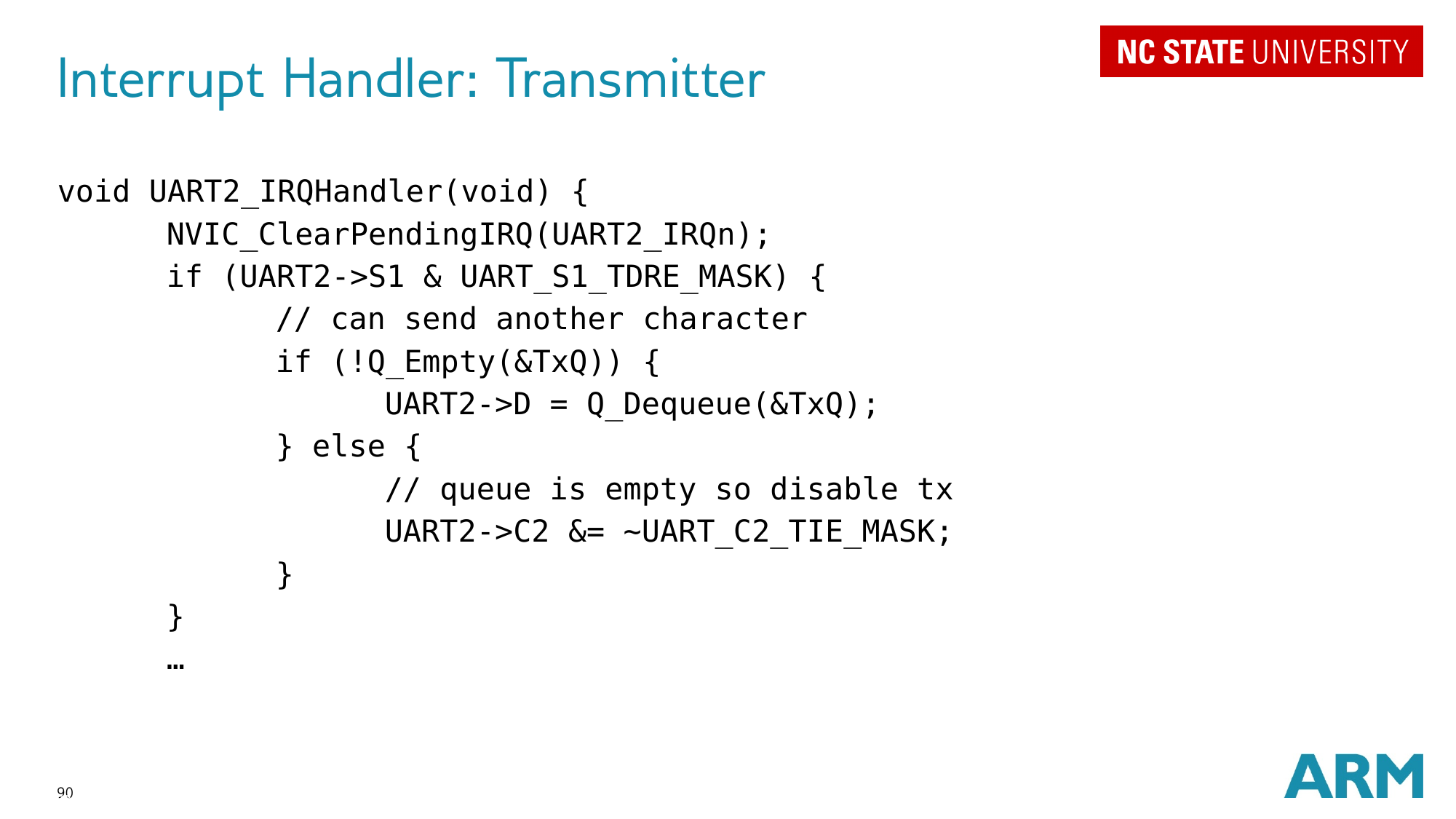

# Interrupt Handler: Transmitter
void UART2_IRQHandler(void) {
	NVIC_ClearPendingIRQ(UART2_IRQn);
	if (UART2->S1 & UART_S1_TDRE_MASK) {
		// can send another character
		if (!Q_Empty(&TxQ)) {
			UART2->D = Q_Dequeue(&TxQ);
		} else {
			// queue is empty so disable tx
			UART2->C2 &= ~UART_C2_TIE_MASK;
		}
	}
	…